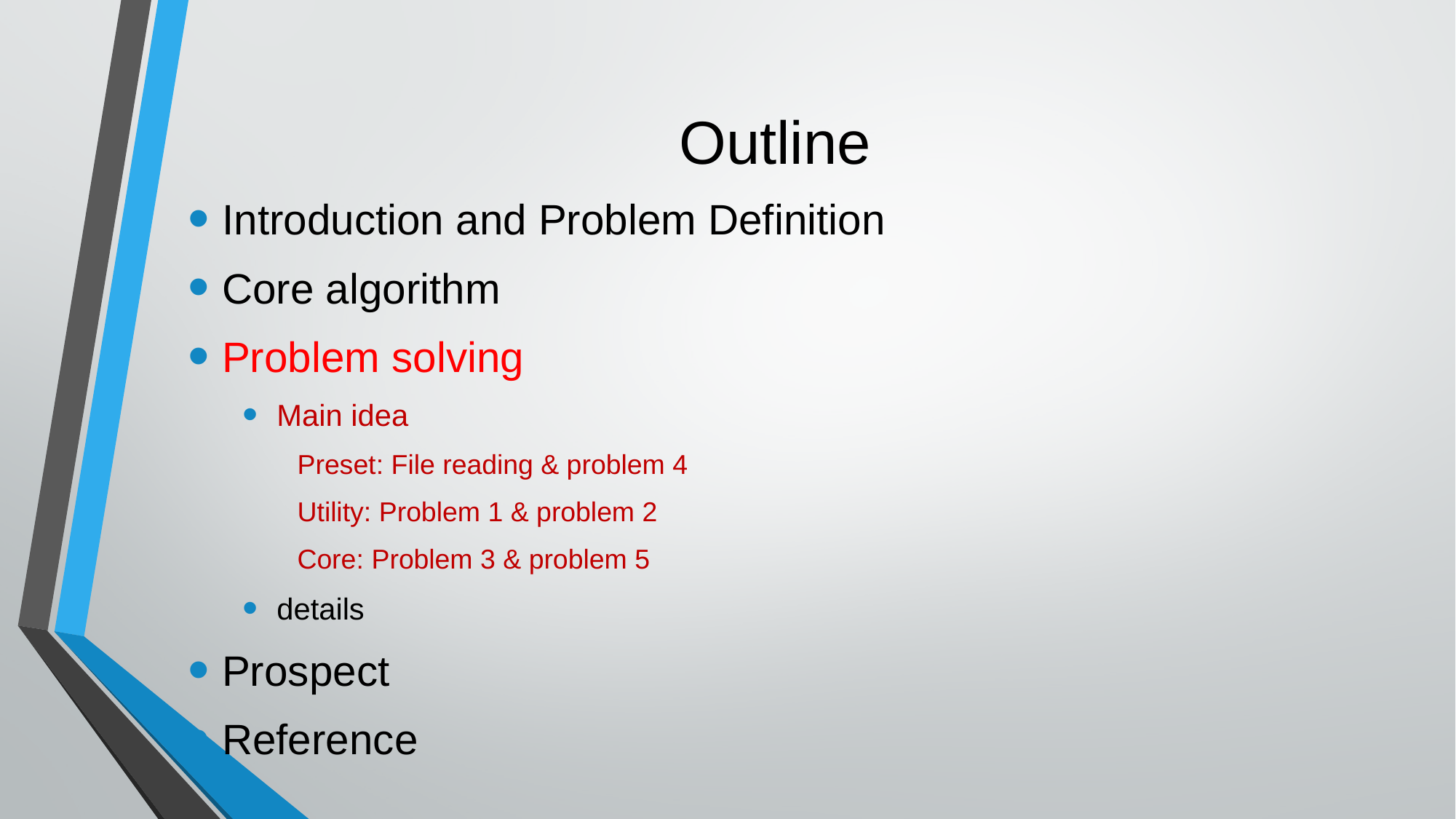

# Outline
Introduction and Problem Definition
Core algorithm
Problem solving
Main idea
Preset: File reading & problem 4
Utility: Problem 1 & problem 2
Core: Problem 3 & problem 5
details
Prospect
Reference